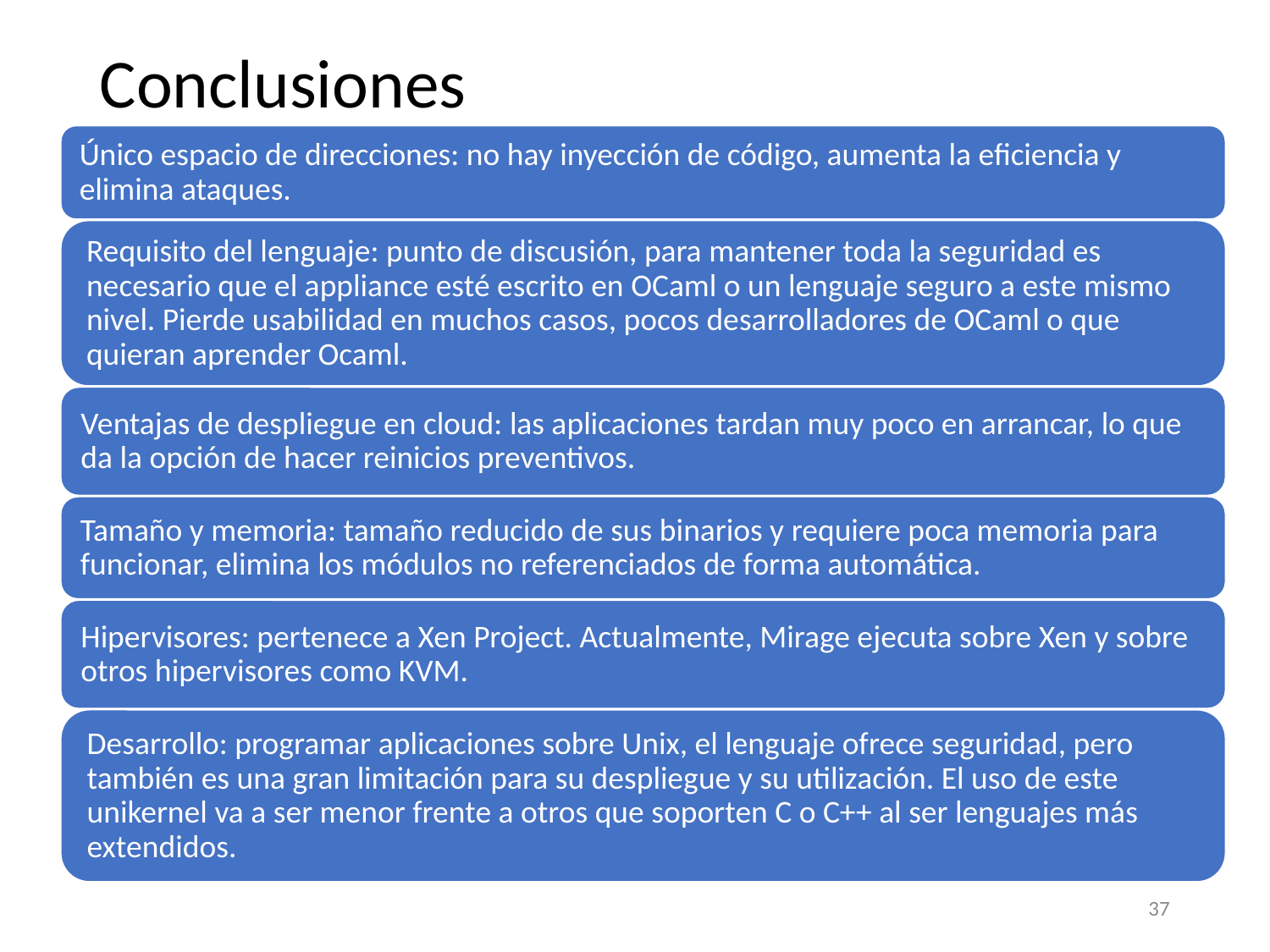

# Conclusiones
Único espacio de direcciones: no hay inyección de código, aumenta la eficiencia y elimina ataques.
Requisito del lenguaje: punto de discusión, para mantener toda la seguridad es necesario que el appliance esté escrito en OCaml o un lenguaje seguro a este mismo nivel. Pierde usabilidad en muchos casos, pocos desarrolladores de OCaml o que quieran aprender Ocaml.
Ventajas de despliegue en cloud: las aplicaciones tardan muy poco en arrancar, lo que da la opción de hacer reinicios preventivos.
Tamaño y memoria: tamaño reducido de sus binarios y requiere poca memoria para funcionar, elimina los módulos no referenciados de forma automática.
Hipervisores: pertenece a Xen Project. Actualmente, Mirage ejecuta sobre Xen y sobre otros hipervisores como KVM.
Desarrollo: programar aplicaciones sobre Unix, el lenguaje ofrece seguridad, pero también es una gran limitación para su despliegue y su utilización. El uso de este unikernel va a ser menor frente a otros que soporten C o C++ al ser lenguajes más extendidos.
37